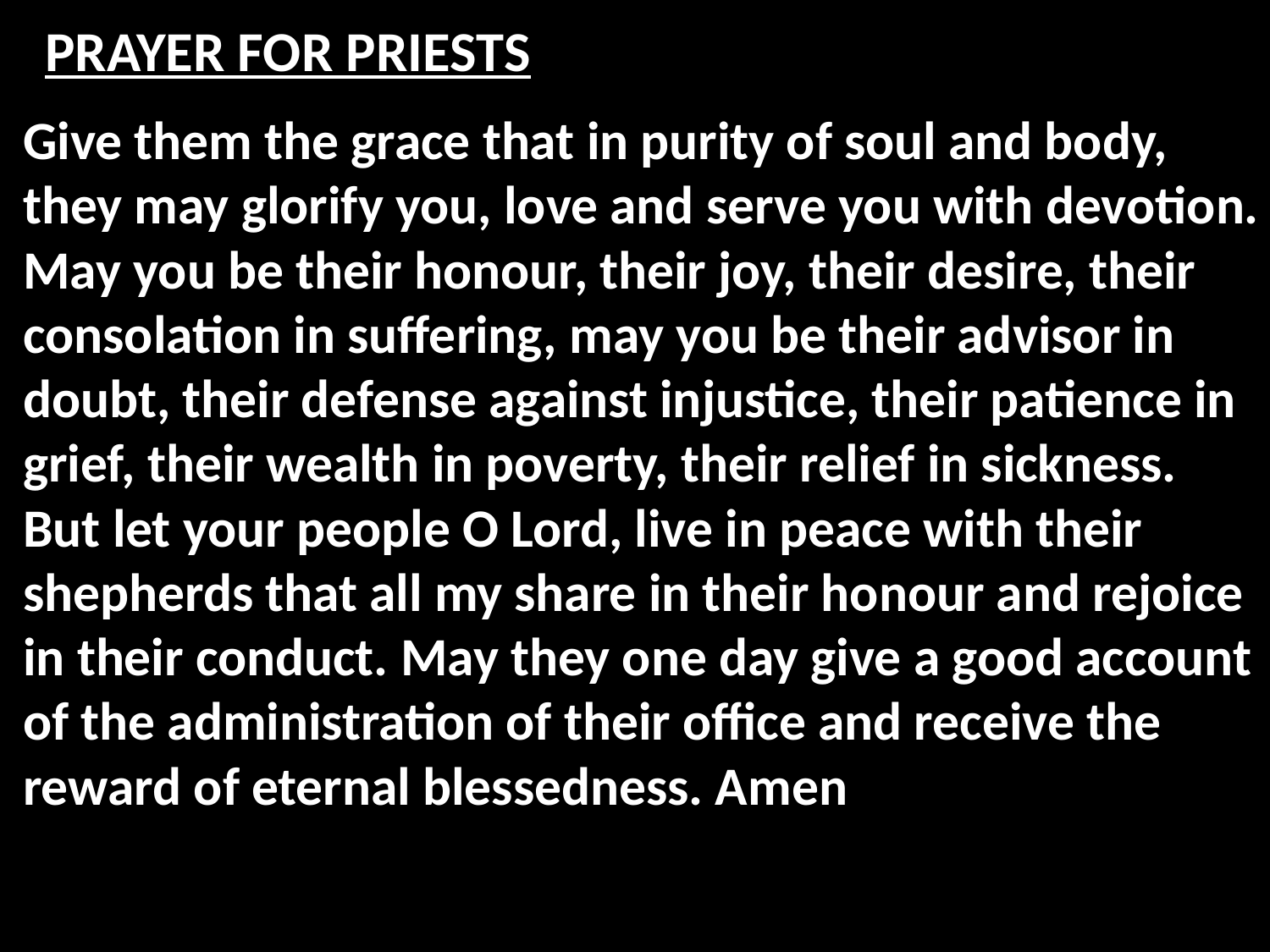

# PRAYER FOR PRIESTS
Give them the grace that in purity of soul and body, they may glorify you, love and serve you with devotion.
May you be their honour, their joy, their desire, their consolation in suffering, may you be their advisor in doubt, their defense against injustice, their patience in grief, their wealth in poverty, their relief in sickness.
But let your people O Lord, live in peace with their shepherds that all my share in their honour and rejoice in their conduct. May they one day give a good account of the administration of their office and receive the reward of eternal blessedness. Amen